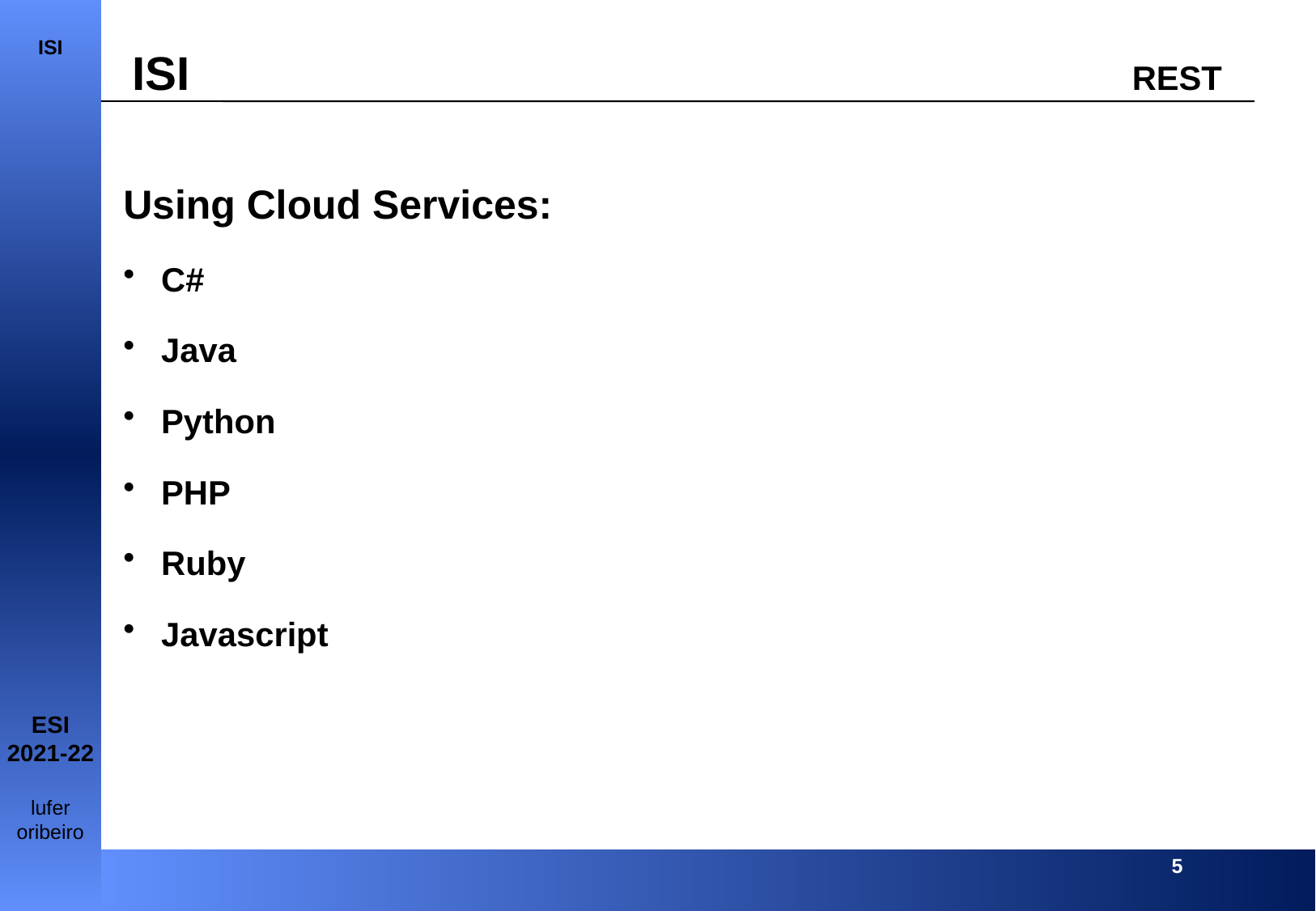

#
Using Cloud Services:
C#
Java
Python
PHP
Ruby
Javascript